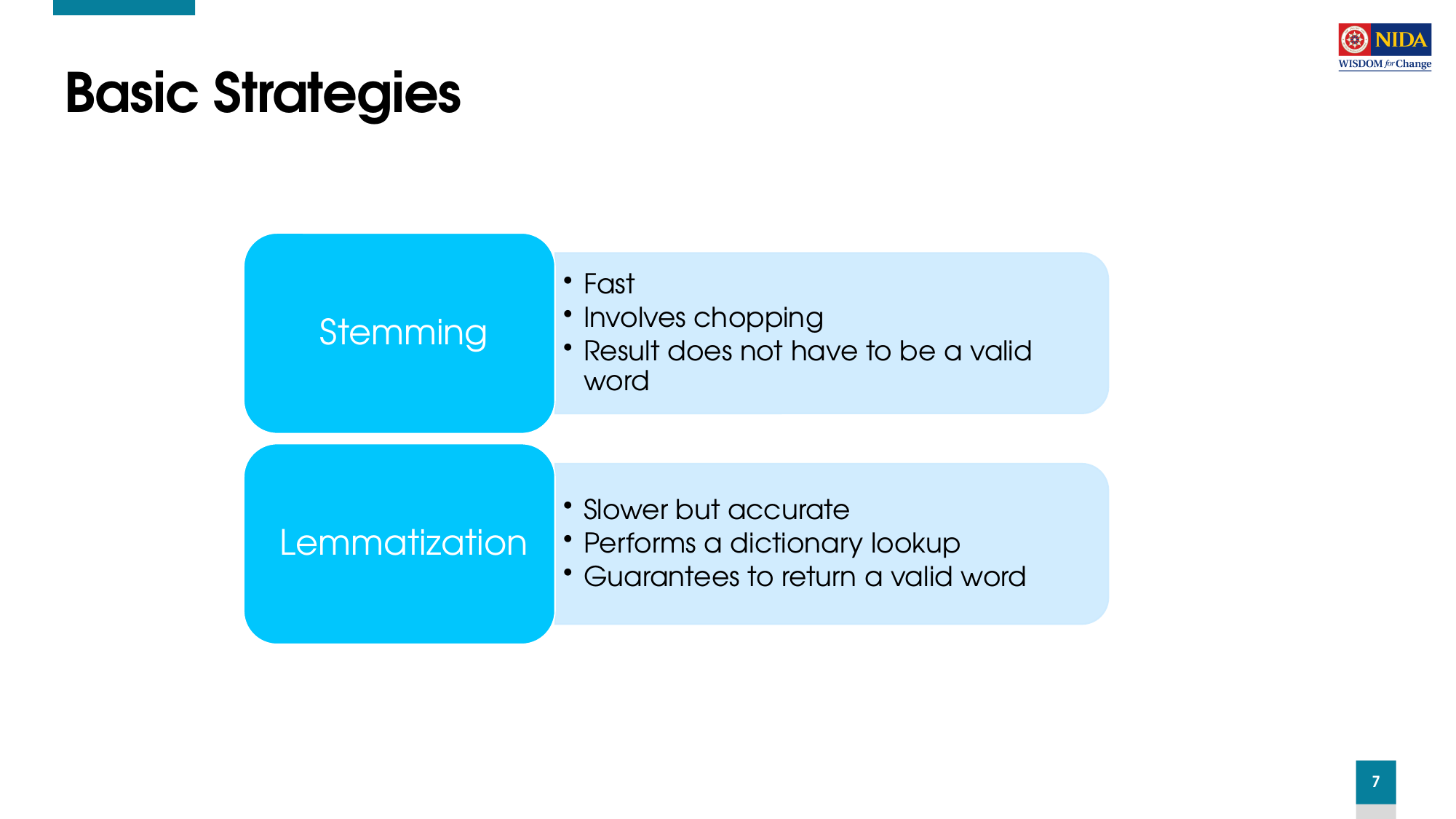

# Basic Strategies
Fast
Involves chopping
Result does not have to be a valid word
Stemming
Slower but accurate
Performs a dictionary lookup
Guarantees to return a valid word
Lemmatization